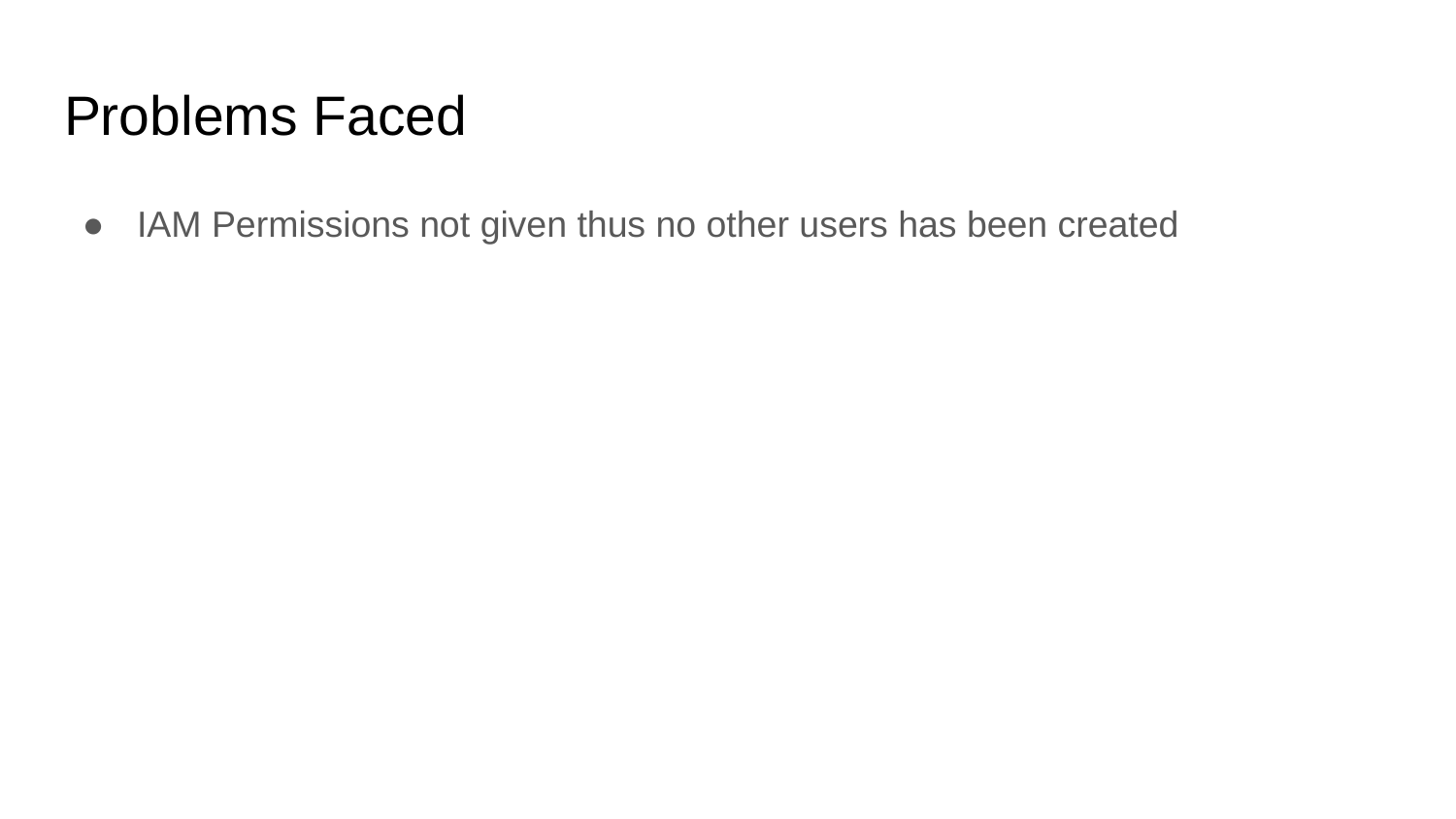

# Problems Faced
IAM Permissions not given thus no other users has been created